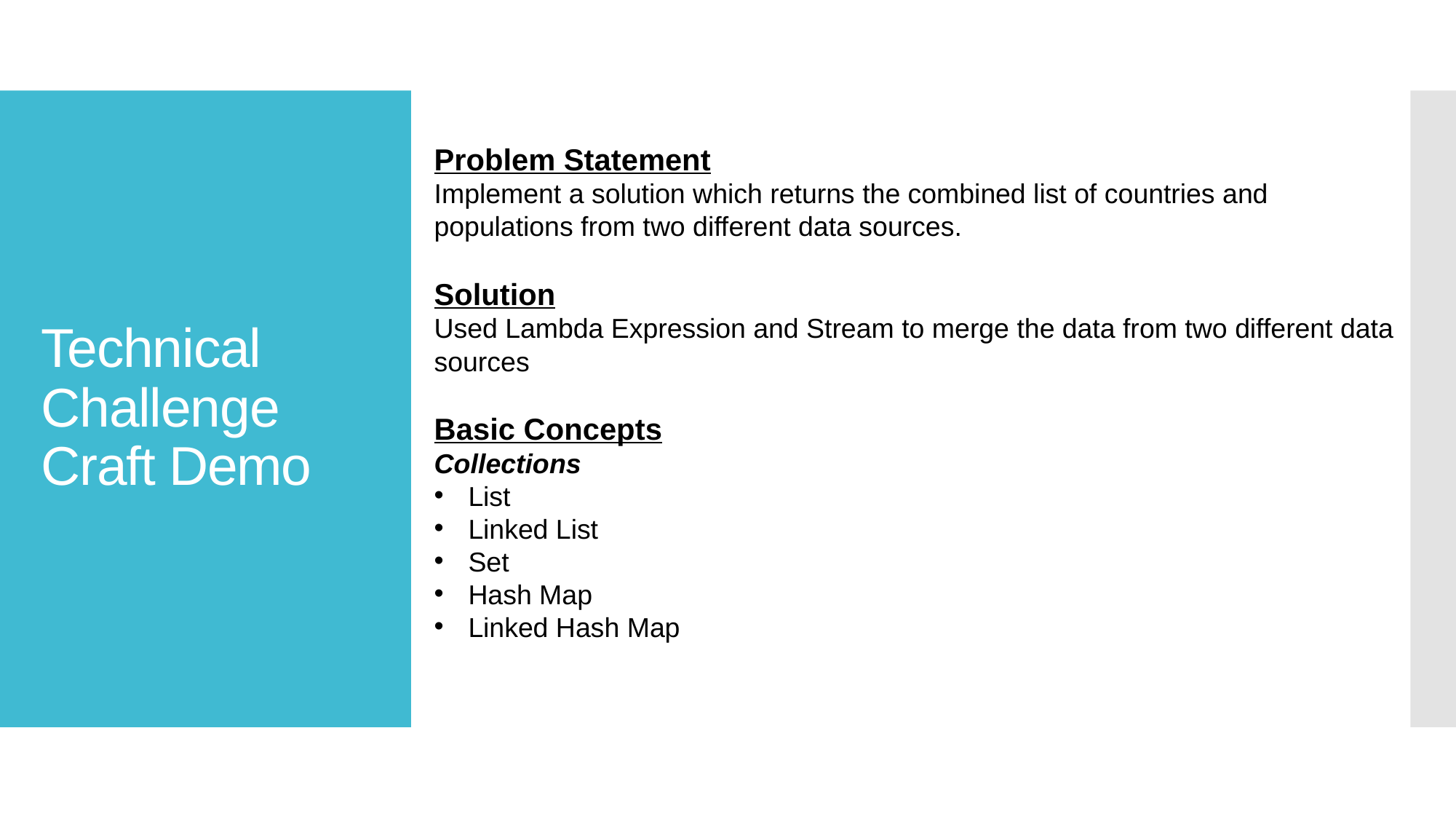

Problem Statement
Implement a solution which returns the combined list of countries and populations from two different data sources.
Solution
Used Lambda Expression and Stream to merge the data from two different data sources

Basic Concepts
Collections
List
Linked List
Set
Hash Map
Linked Hash Map

# Technical Challenge Craft Demo